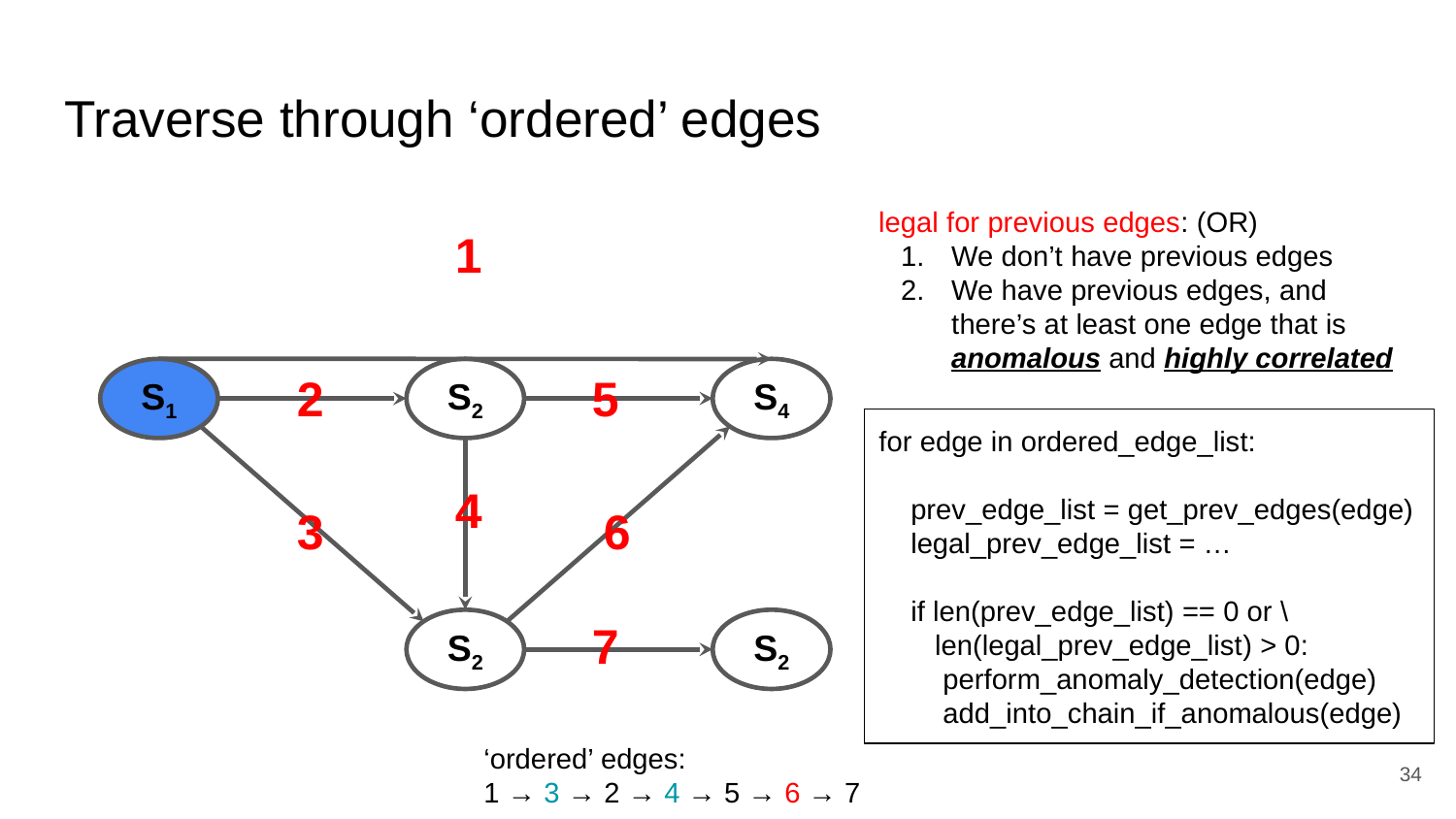

# Traverse through ‘ordered’ edges
legal for previous edges: (OR)
We don’t have previous edges
We have previous edges, and there’s at least one edge that is anomalous and highly correlated
1
2
5
S1
S2
S4
S2
S2
4
3
6
7
for edge in ordered_edge_list:

    prev_edge_list = get_prev_edges(edge)
    legal_prev_edge_list = …

    if len(prev_edge_list) == 0 or \
       len(legal_prev_edge_list) > 0:
        perform_anomaly_detection(edge)
        add_into_chain_if_anomalous(edge)
‘ordered’ edges:
1 → 3 → 2 → 4 → 5 → 6 → 7
34